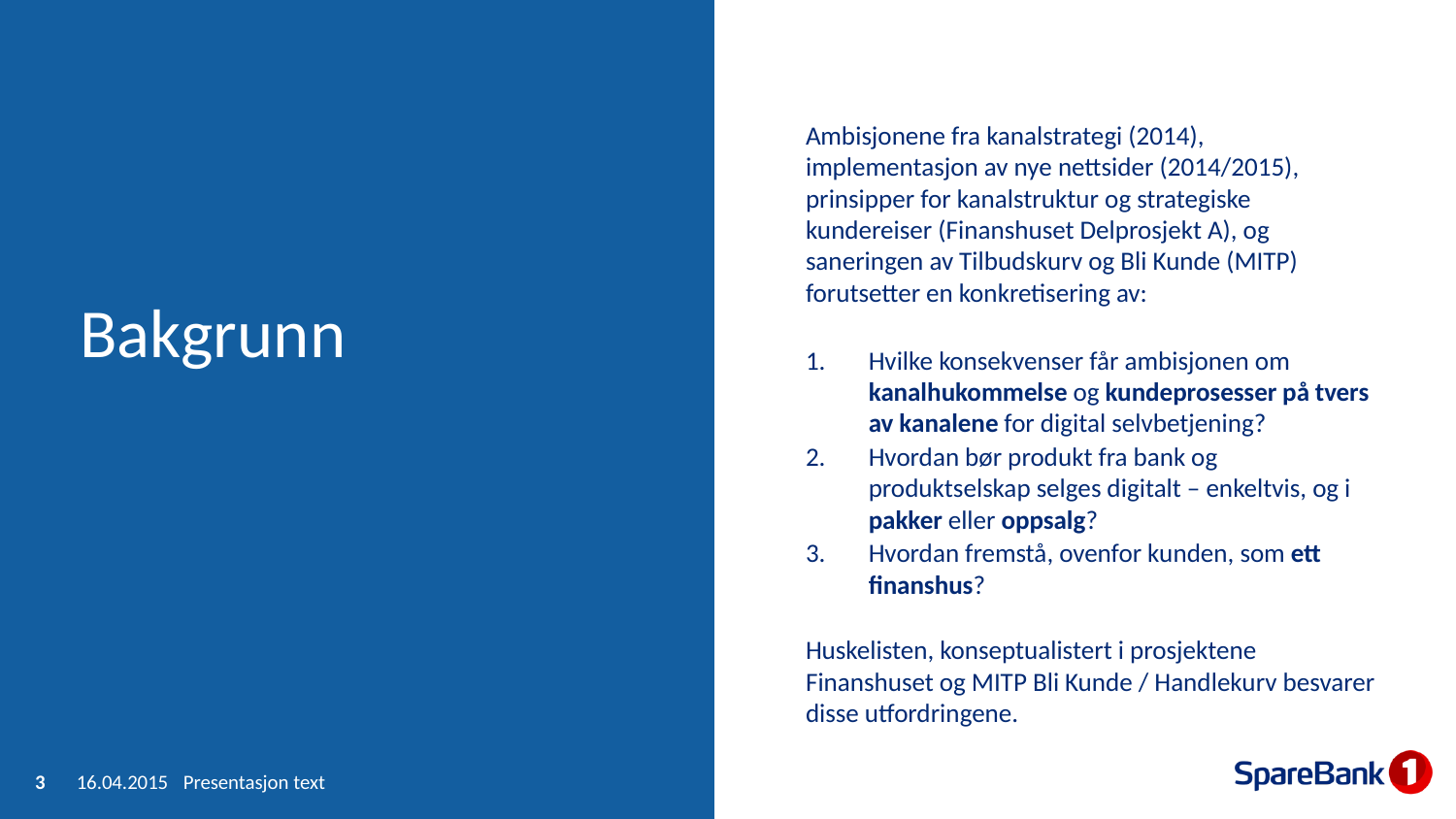

Ambisjonene fra kanalstrategi (2014), implementasjon av nye nettsider (2014/2015), prinsipper for kanalstruktur og strategiske kundereiser (Finanshuset Delprosjekt A), og saneringen av Tilbudskurv og Bli Kunde (MITP)  forutsetter en konkretisering av:

Hvilke konsekvenser får ambisjonen om kanalhukommelse og kundeprosesser på tvers av kanalene for digital selvbetjening?
Hvordan bør produkt fra bank og produktselskap selges digitalt – enkeltvis, og i pakker eller oppsalg?
Hvordan fremstå, ovenfor kunden, som ett finanshus?
Huskelisten, konseptualistert i prosjektene Finanshuset og MITP Bli Kunde / Handlekurv besvarer disse utfordringene.
# Bakgrunn
3
16.04.2015
Presentasjon text